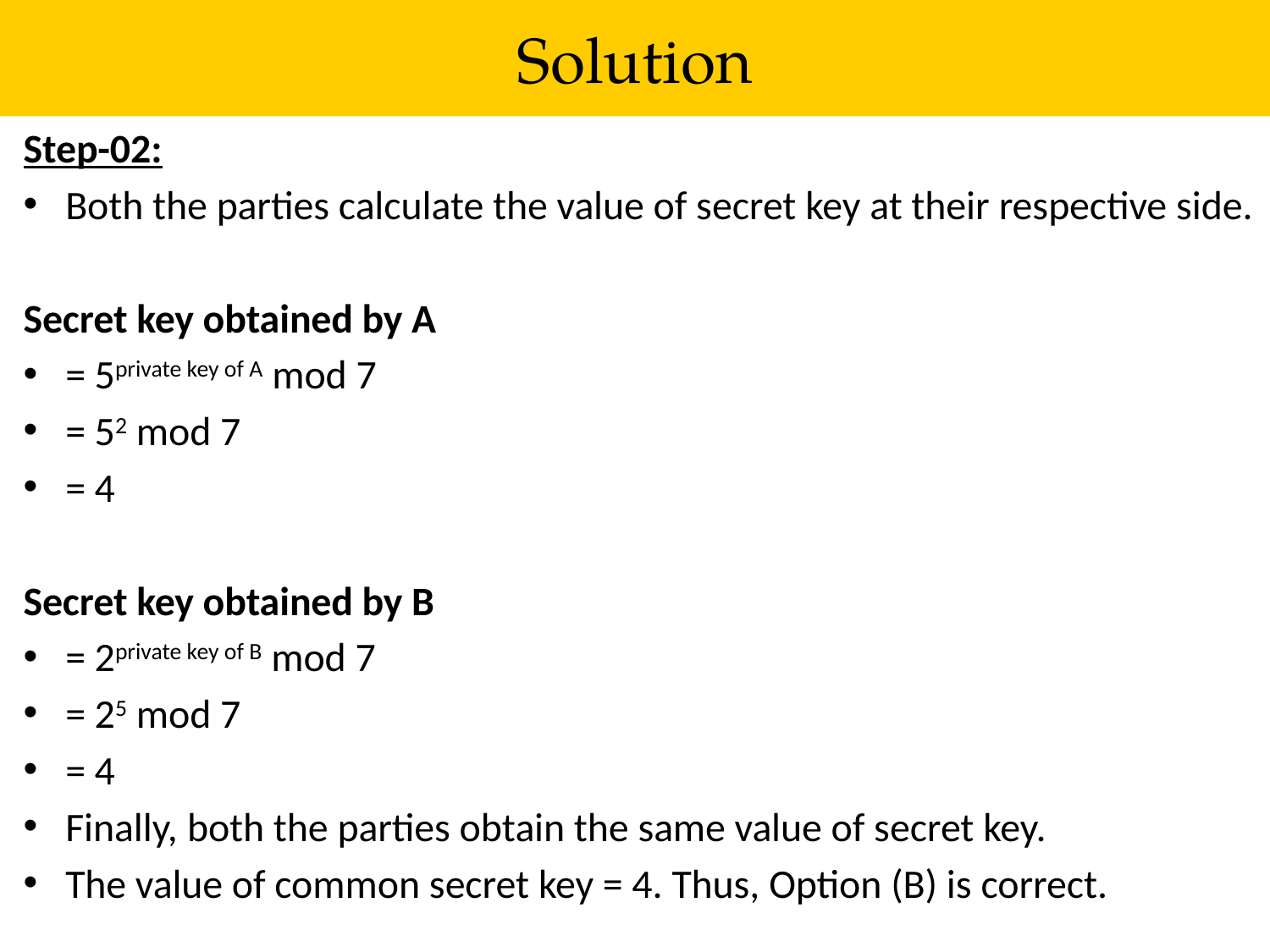

# Solution
Step-02:
Both the parties calculate the value of secret key at their respective side.

Secret key obtained by A
= 5private key of A mod 7
= 52 mod 7
= 4

Secret key obtained by B
= 2private key of B mod 7
= 25 mod 7
= 4
Finally, both the parties obtain the same value of secret key.
The value of common secret key = 4. Thus, Option (B) is correct.